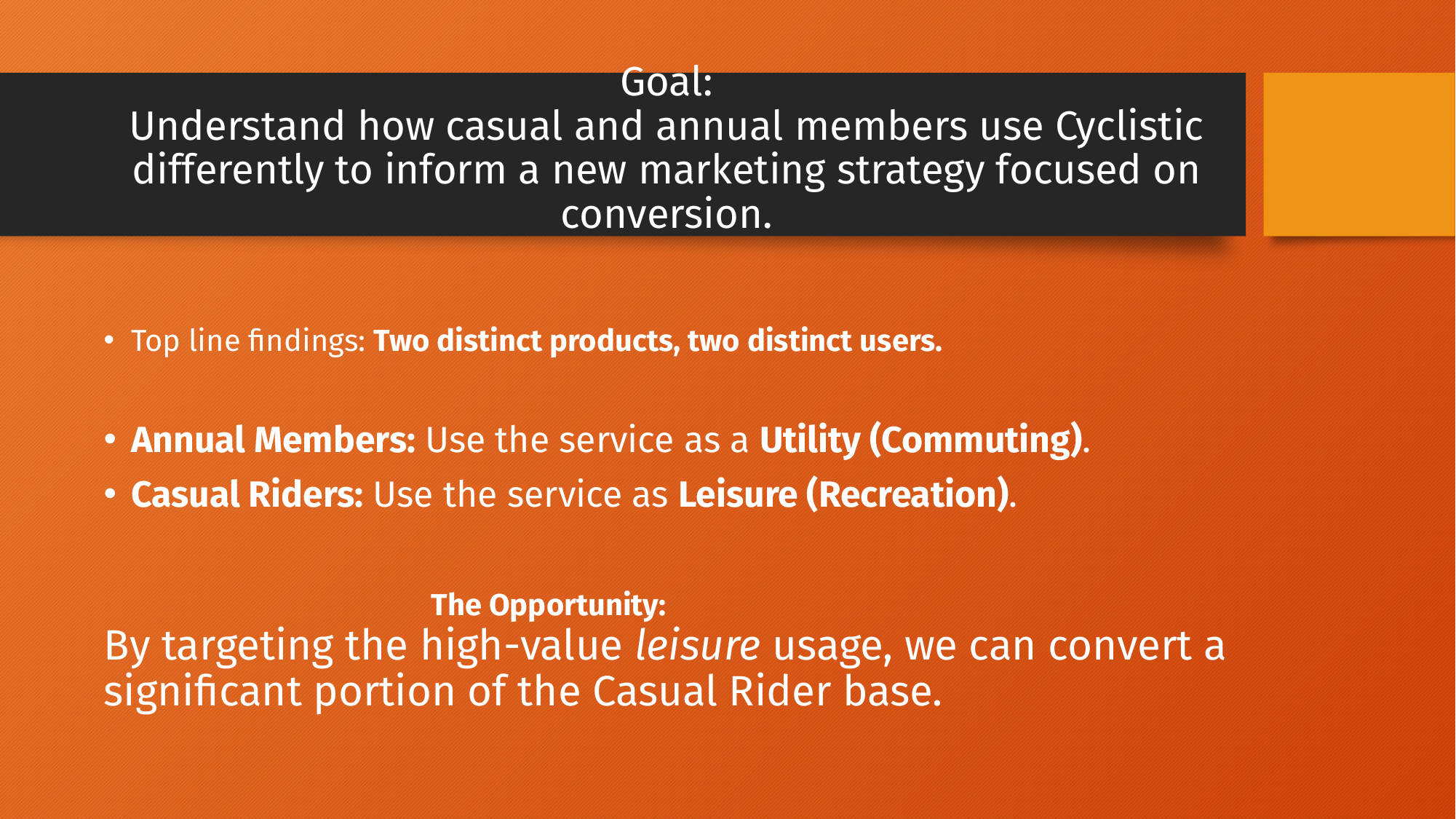

# Goal: Understand how casual and annual members use Cyclistic differently to inform a new marketing strategy focused on conversion.
Top line findings: Two distinct products, two distinct users.

Annual Members: Use the service as a Utility (Commuting).
Casual Riders: Use the service as Leisure (Recreation).

			The Opportunity:
By targeting the high-value leisure usage, we can convert a significant portion of the Casual Rider base.